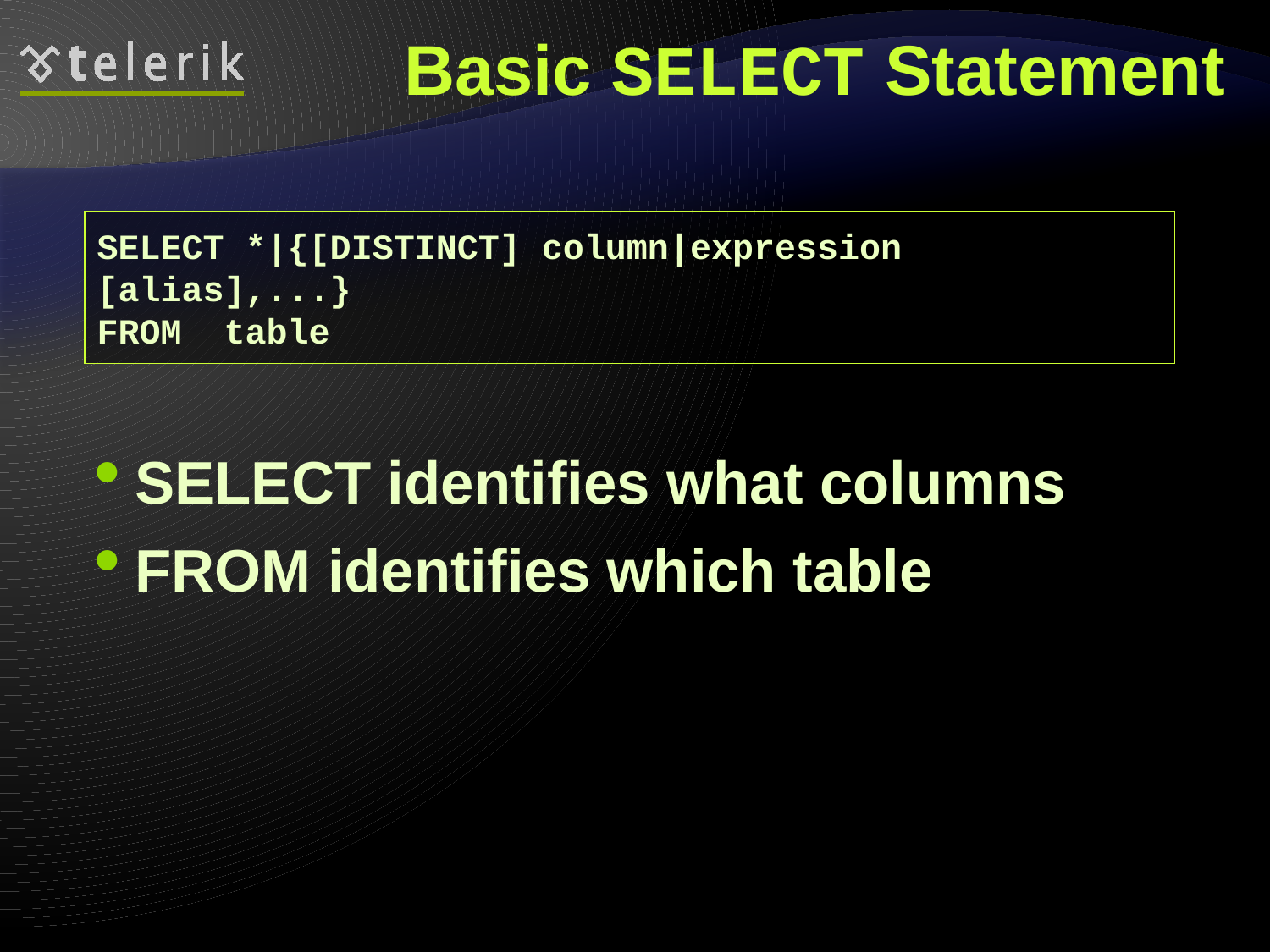

# Basic SELECT Statement

SELECT identifies what columns
FROM identifies which table
SELECT *|{[DISTINCT] column|expression [alias],...}
FROM	table